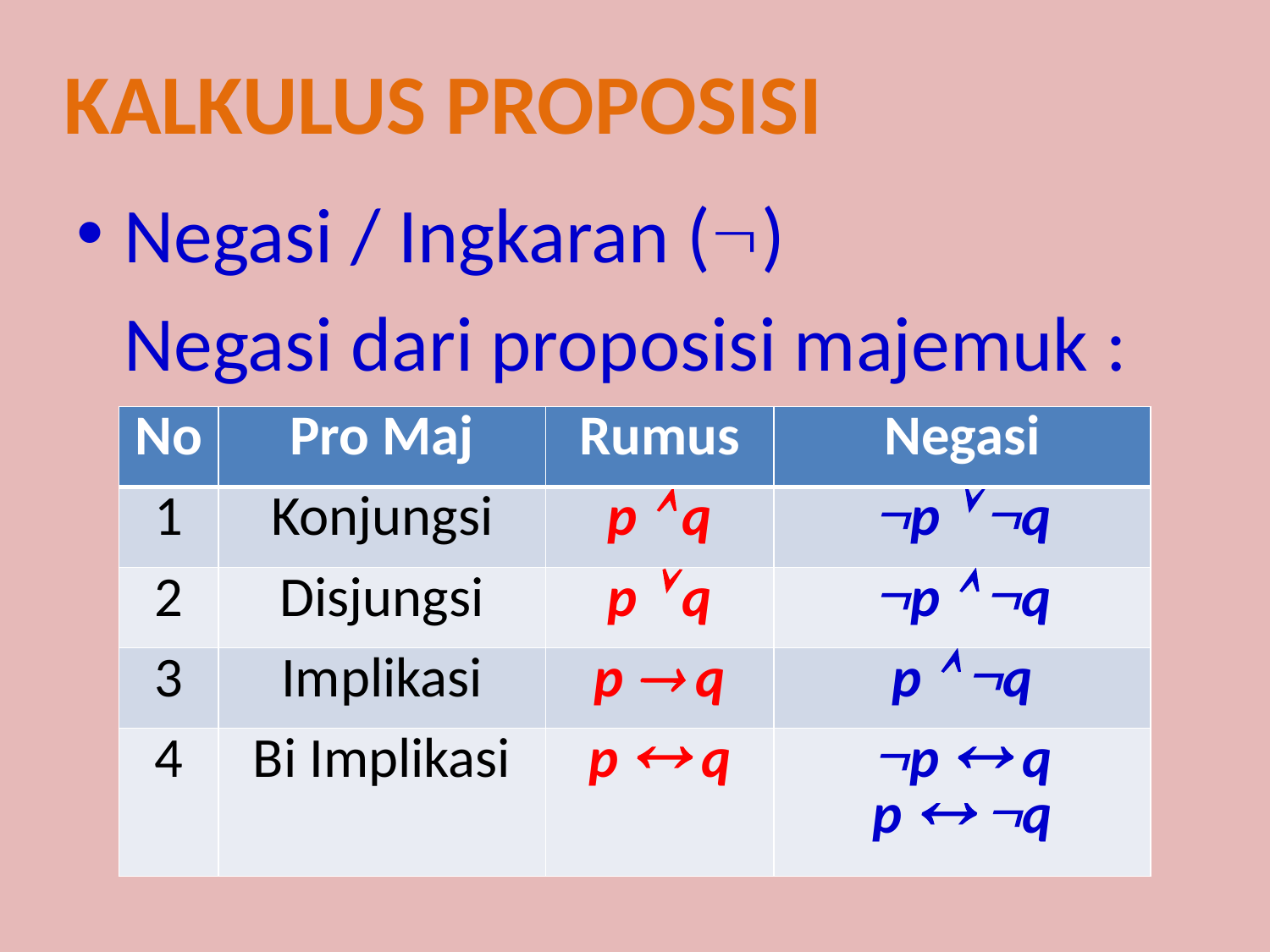

Kalkulus proposisi
Negasi / Ingkaran (¬)
	Negasi dari proposisi majemuk :
| No | Pro Maj | Rumus | Negasi |
| --- | --- | --- | --- |
| 1 | Konjungsi | p ∧ q | ¬p ∨ ¬q |
| 2 | Disjungsi | p ∨ q | ¬p ∧ ¬q |
| 3 | Implikasi | p → q | p ∧ ¬q |
| 4 | Bi Implikasi | p ↔ q | ¬p ↔ q p ↔ ¬q |